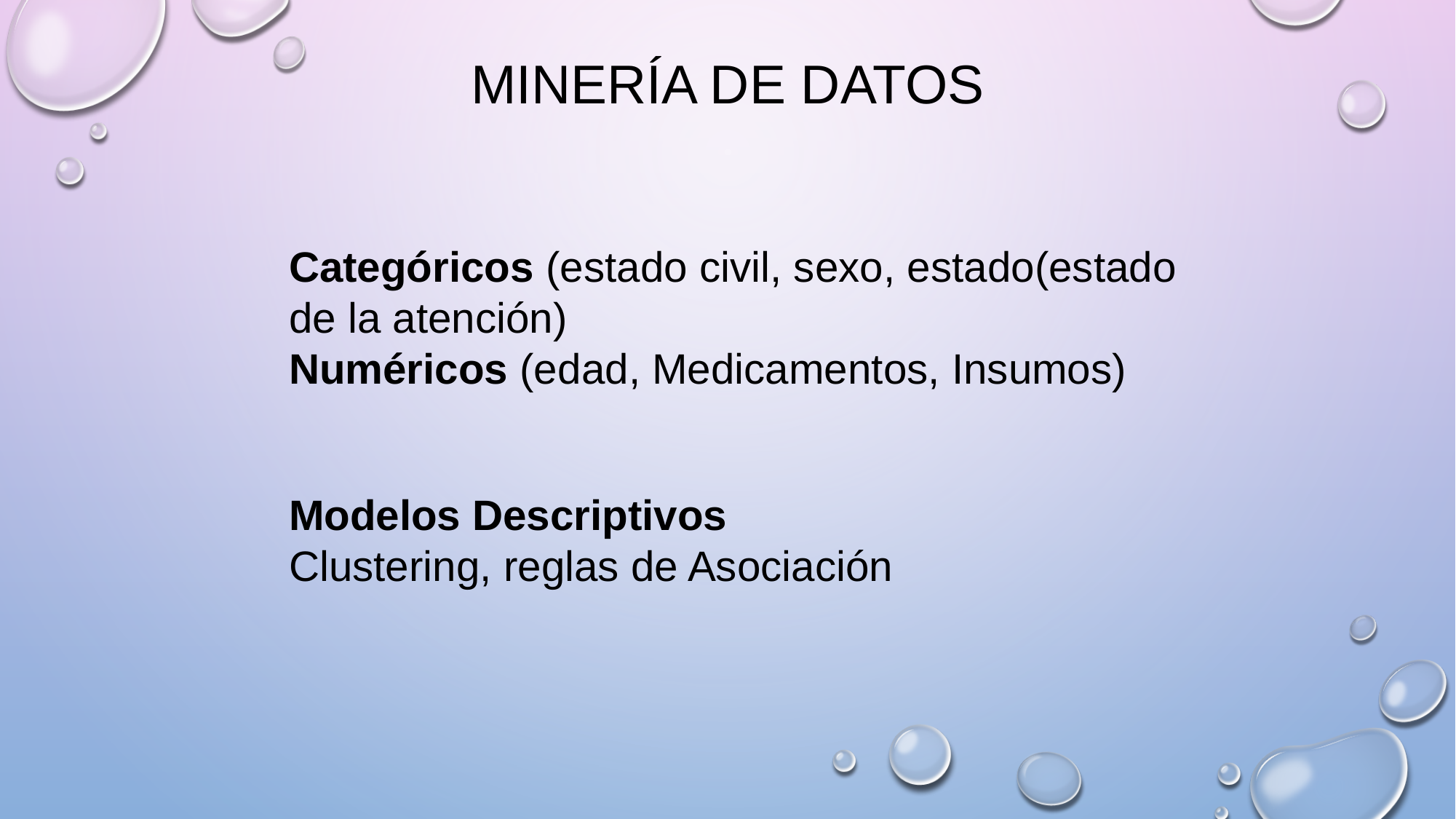

# MINERÍA DE DATOS
Categóricos (estado civil, sexo, estado(estado de la atención)
Numéricos (edad, Medicamentos, Insumos)
Modelos Descriptivos
Clustering, reglas de Asociación